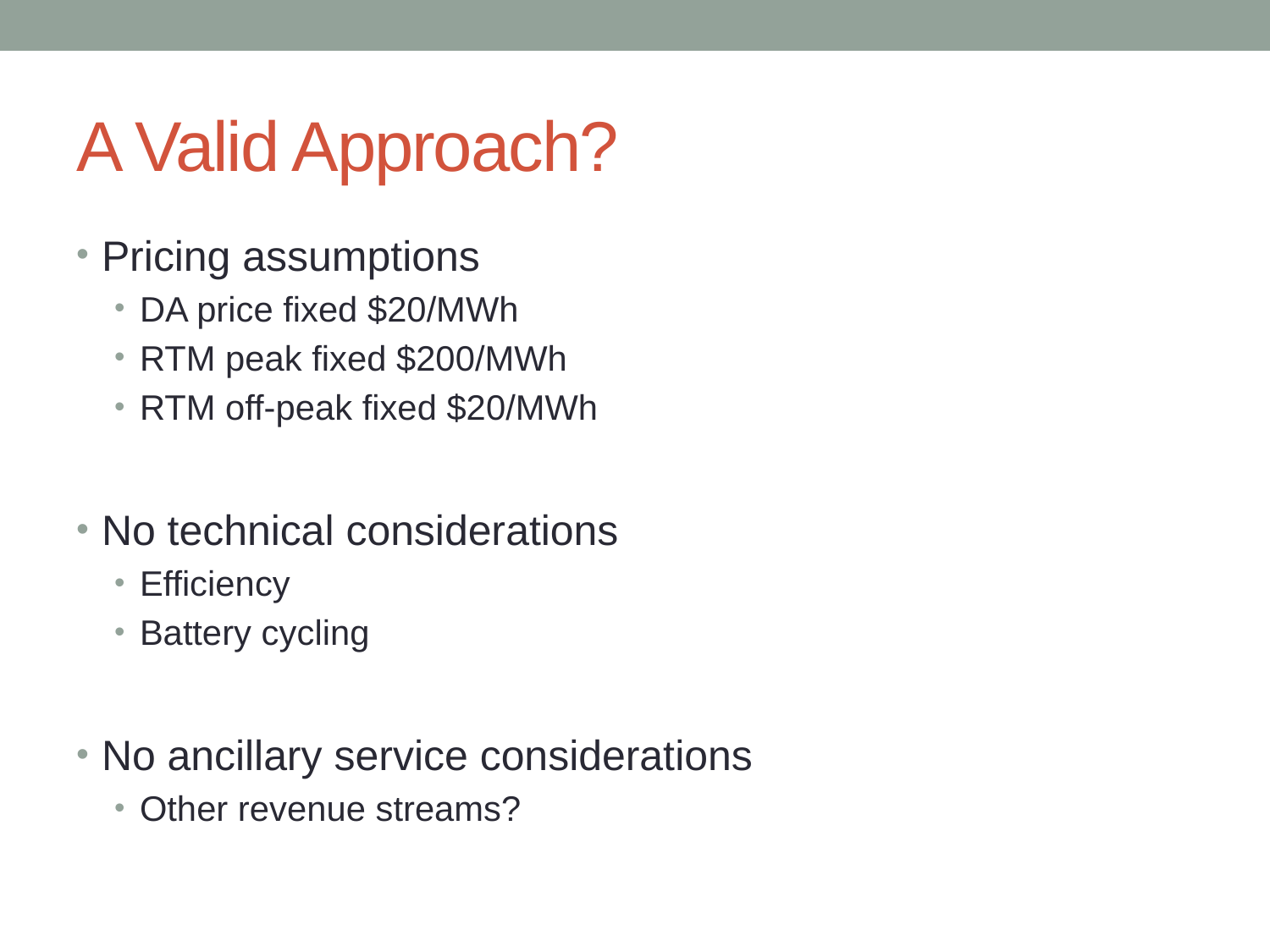

# A Valid Approach?
Pricing assumptions
DA price fixed $20/MWh
RTM peak fixed $200/MWh
RTM off-peak fixed $20/MWh

No technical considerations
Efficiency
Battery cycling

No ancillary service considerations
Other revenue streams?